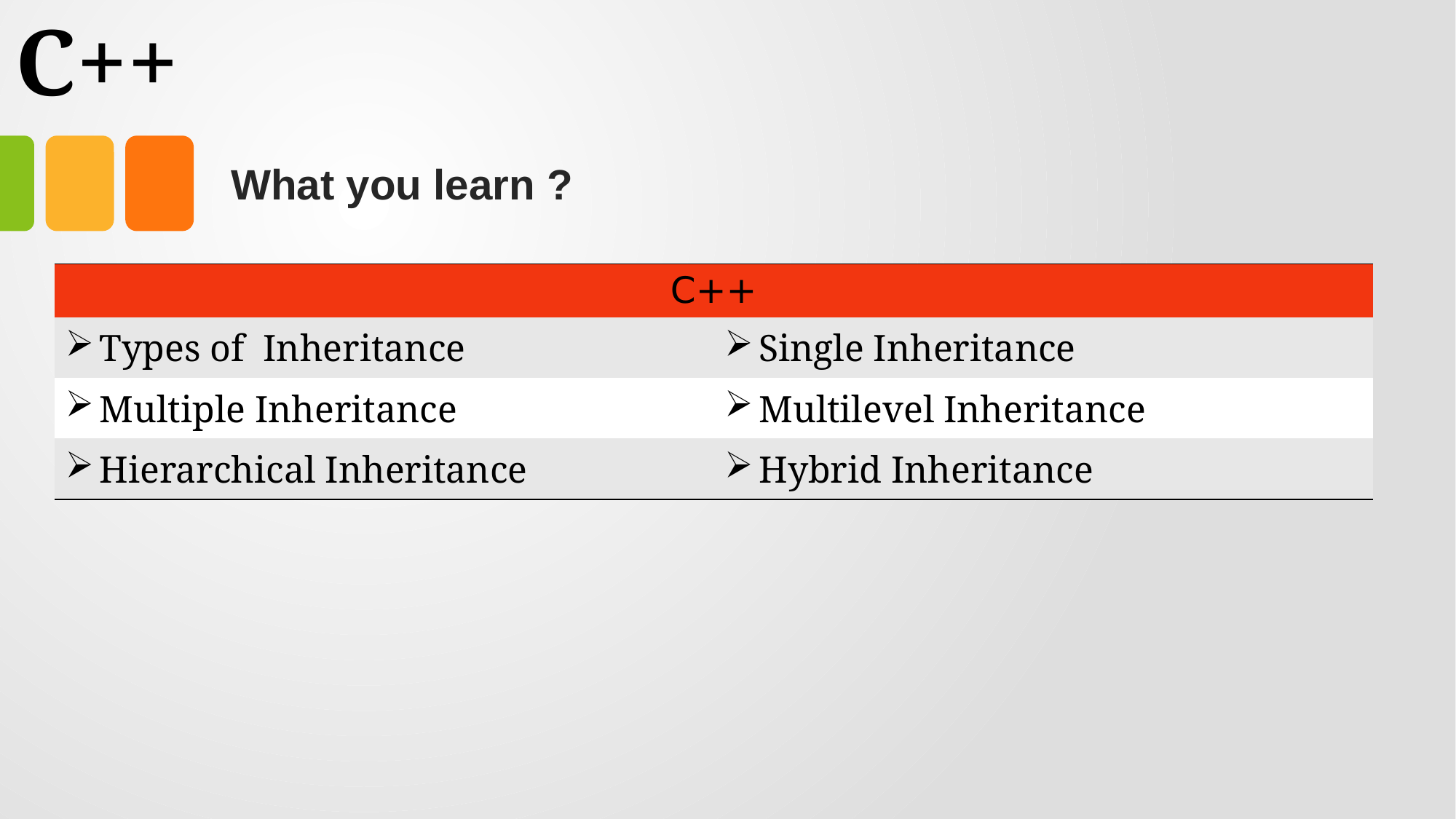

# C++
What you learn ?
| C++ |  |
| --- | --- |
| Types of Inheritance | Single Inheritance |
| Multiple Inheritance | Multilevel Inheritance |
| Hierarchical Inheritance | Hybrid Inheritance |